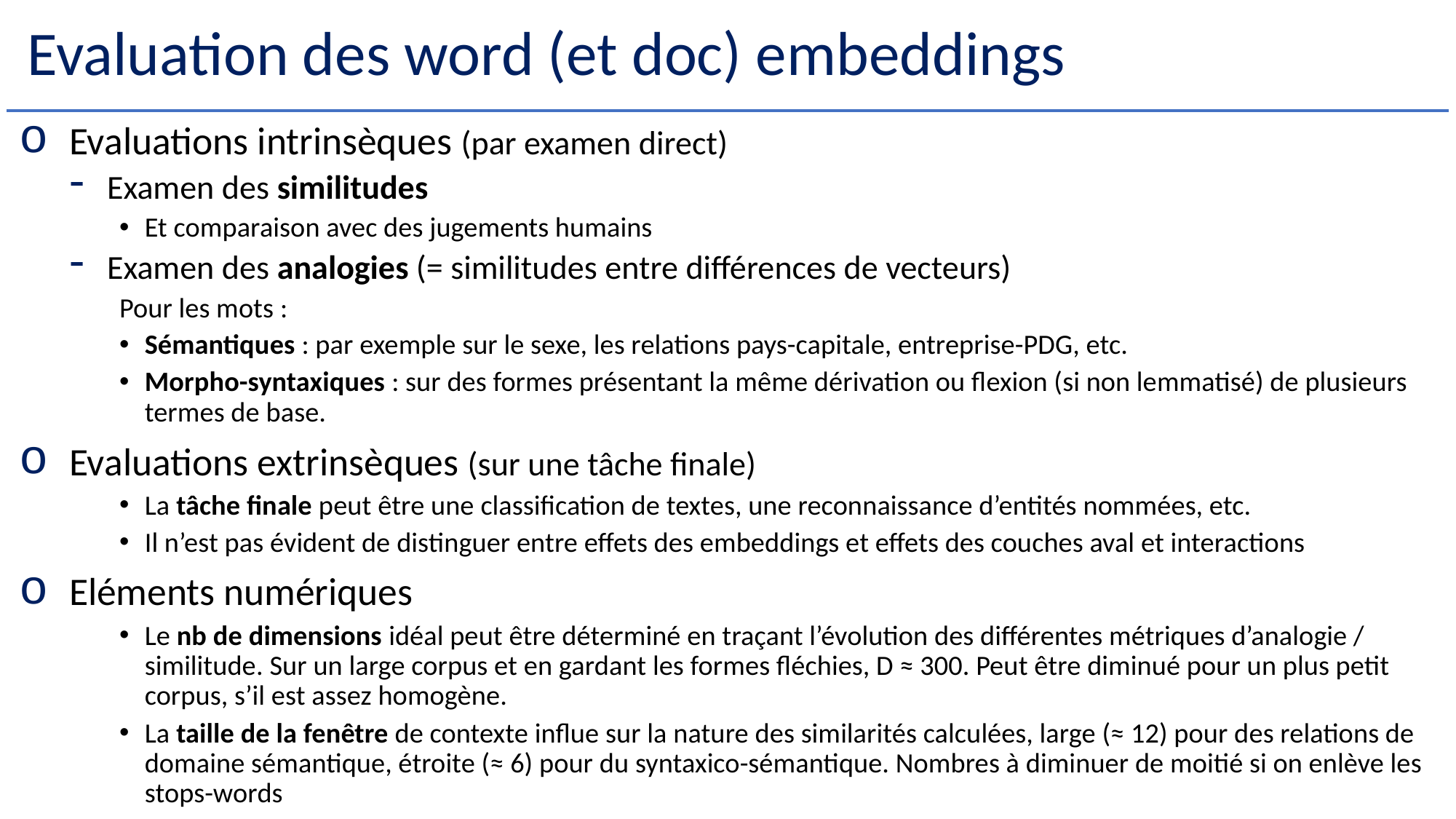

# Evaluation des word (et doc) embeddings
Evaluations intrinsèques (par examen direct)
Examen des similitudes
Et comparaison avec des jugements humains
Examen des analogies (= similitudes entre différences de vecteurs)
Pour les mots :
Sémantiques : par exemple sur le sexe, les relations pays-capitale, entreprise-PDG, etc.
Morpho-syntaxiques : sur des formes présentant la même dérivation ou flexion (si non lemmatisé) de plusieurs termes de base.
Evaluations extrinsèques (sur une tâche finale)
La tâche finale peut être une classification de textes, une reconnaissance d’entités nommées, etc.
Il n’est pas évident de distinguer entre effets des embeddings et effets des couches aval et interactions
Eléments numériques
Le nb de dimensions idéal peut être déterminé en traçant l’évolution des différentes métriques d’analogie / similitude. Sur un large corpus et en gardant les formes fléchies, D ≈ 300. Peut être diminué pour un plus petit corpus, s’il est assez homogène.
La taille de la fenêtre de contexte influe sur la nature des similarités calculées, large (≈ 12) pour des relations de domaine sémantique, étroite (≈ 6) pour du syntaxico-sémantique. Nombres à diminuer de moitié si on enlève les stops-words